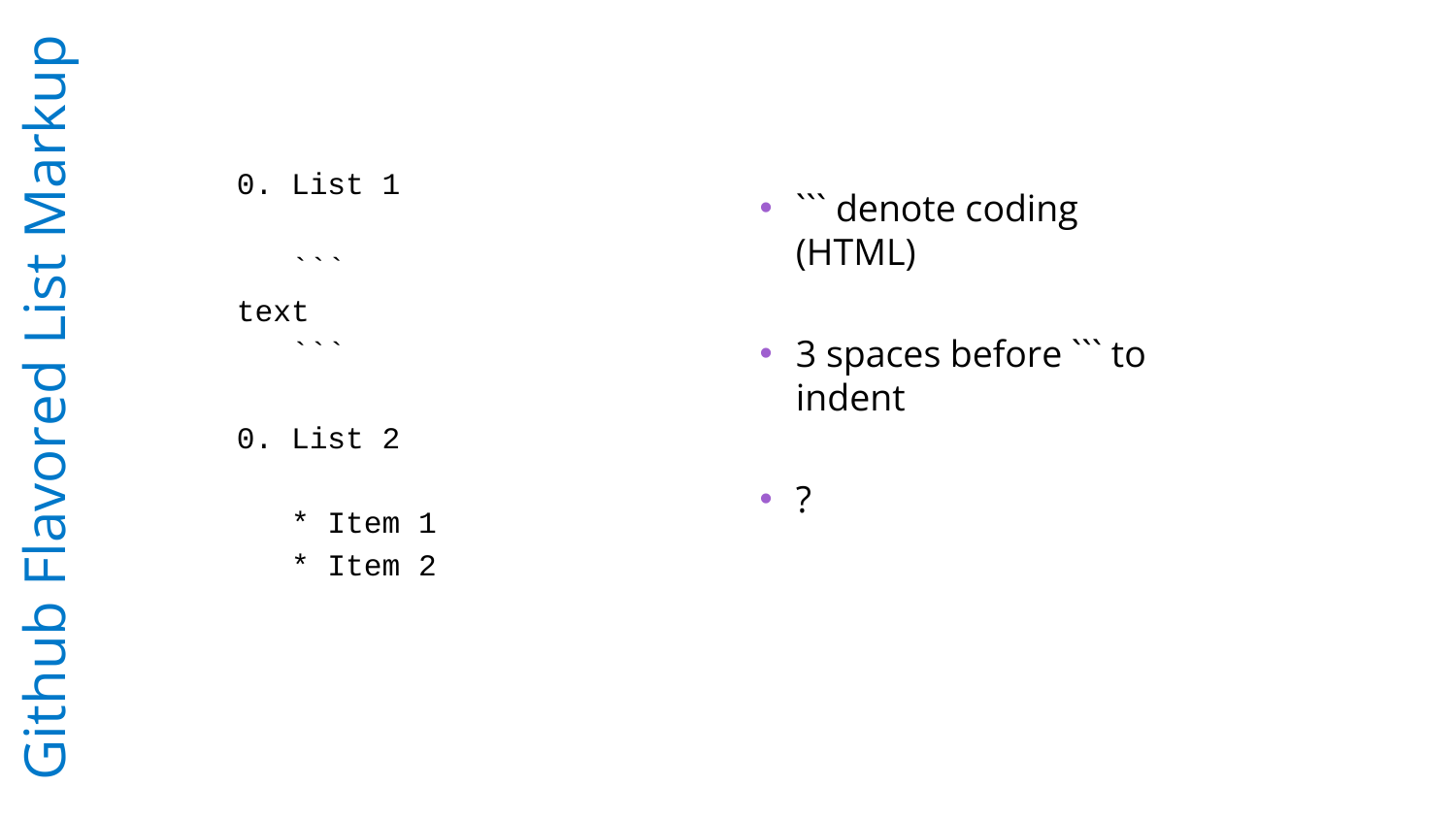

0. List 1

   ```
text
   ```

0. List 2

   * Item 1
   * Item 2
``` denote coding (HTML)

3 spaces before ``` to indent

?
# Github Flavored List Markup